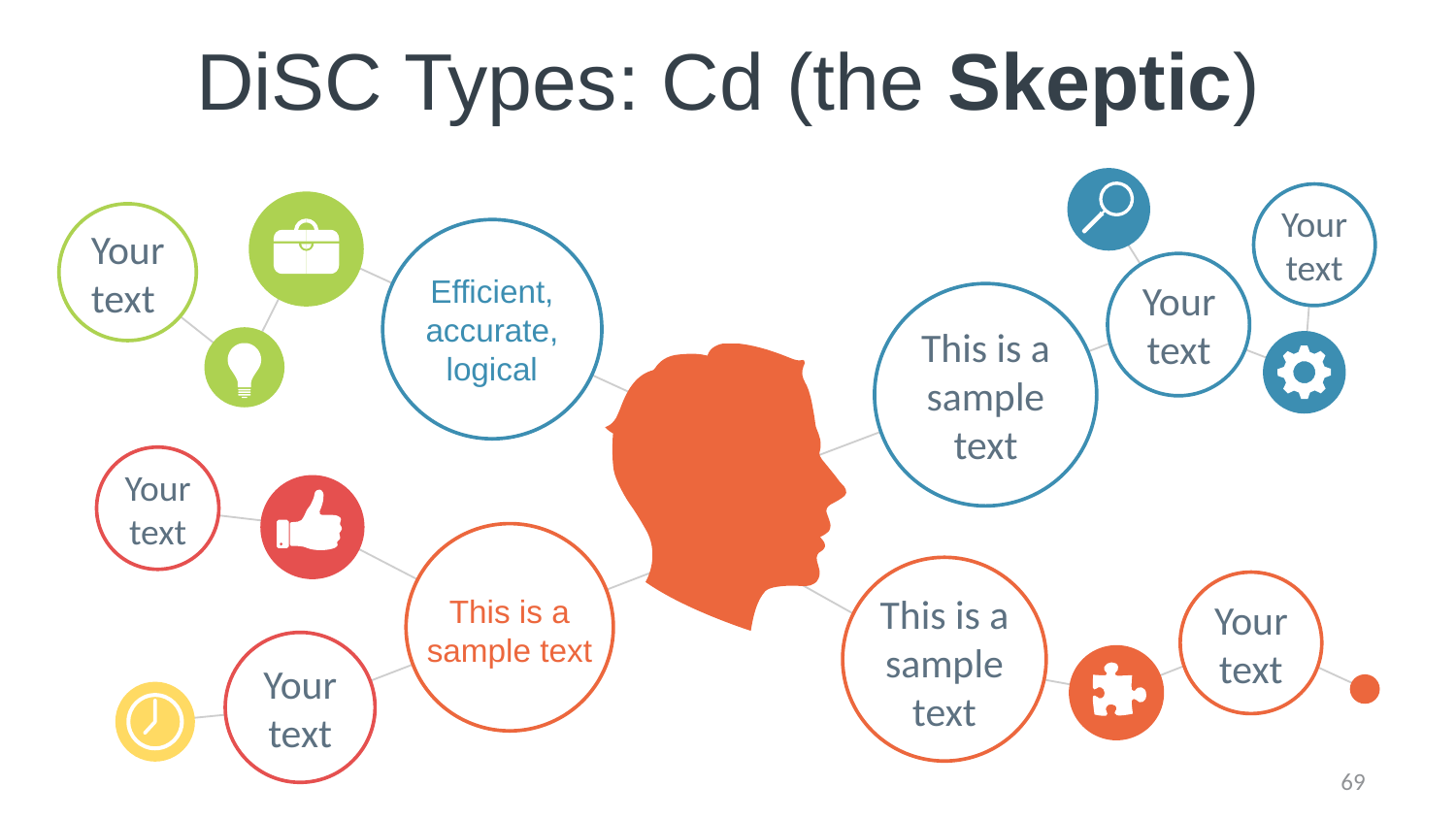

# DiSC Types: Cd (the Skeptic)

Your text

Your text

Efficient, accurate, logical

Your text

This is a sample text

Your text

This is a sample text

This is a sample text

Your text

Your text

69